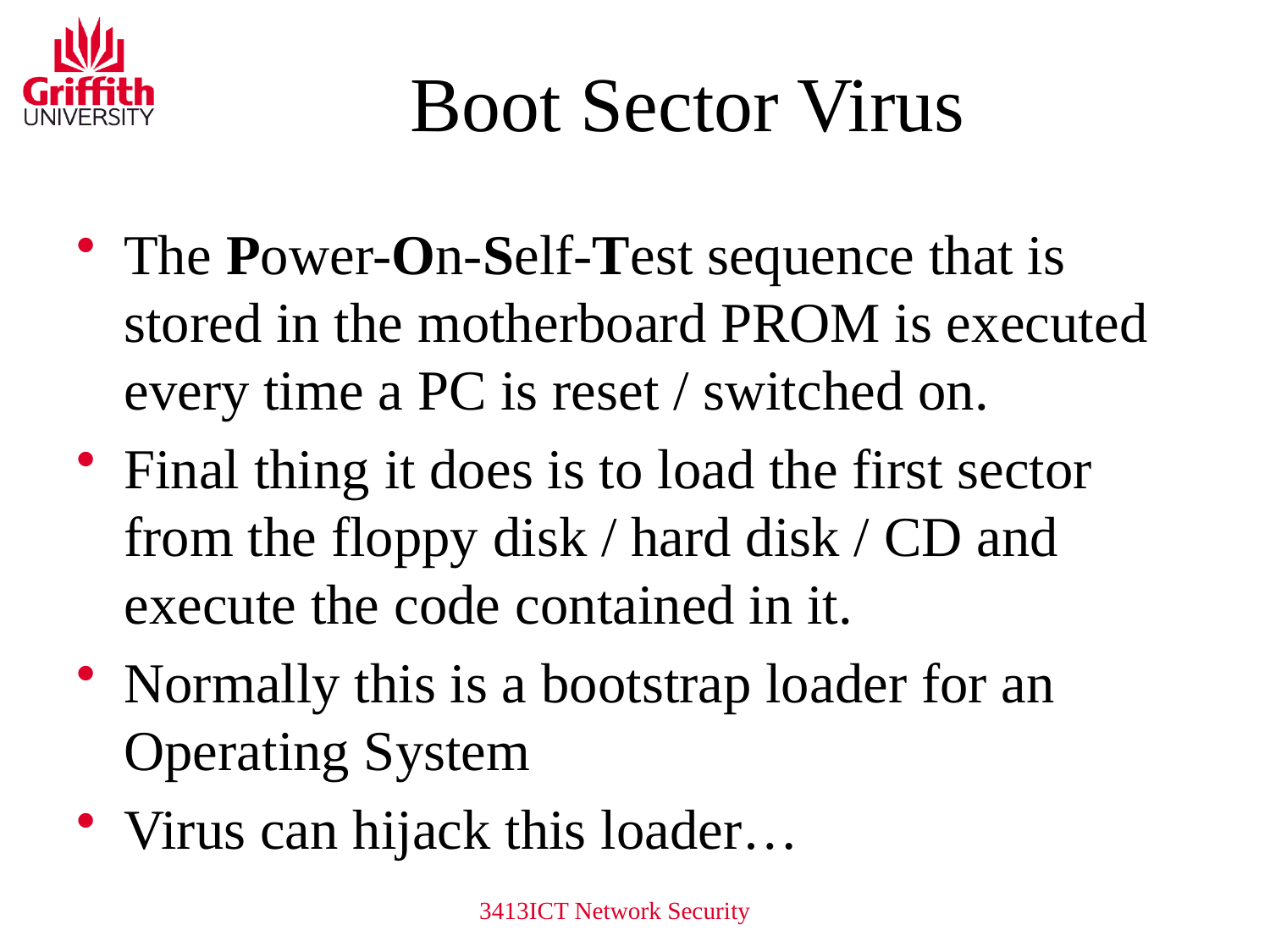

# Boot Sector Virus
The Power-On-Self-Test sequence that is stored in the motherboard PROM is executed every time a PC is reset / switched on.
Final thing it does is to load the first sector from the floppy disk / hard disk / CD and execute the code contained in it.
Normally this is a bootstrap loader for an Operating System
Virus can hijack this loader…
3413ICT Network Security